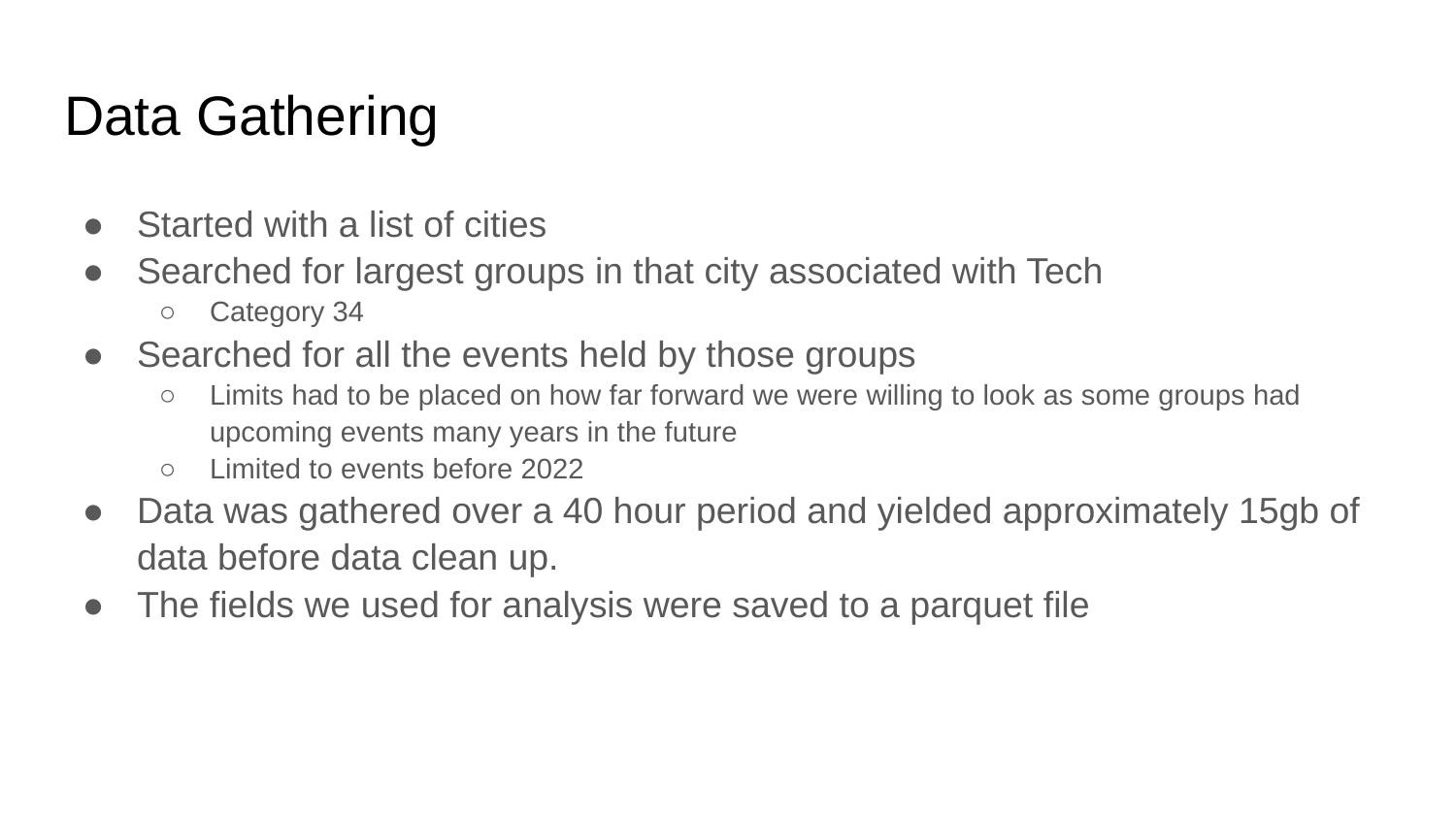

# Data Gathering
Started with a list of cities
Searched for largest groups in that city associated with Tech
Category 34
Searched for all the events held by those groups
Limits had to be placed on how far forward we were willing to look as some groups had upcoming events many years in the future
Limited to events before 2022
Data was gathered over a 40 hour period and yielded approximately 15gb of data before data clean up.
The fields we used for analysis were saved to a parquet file